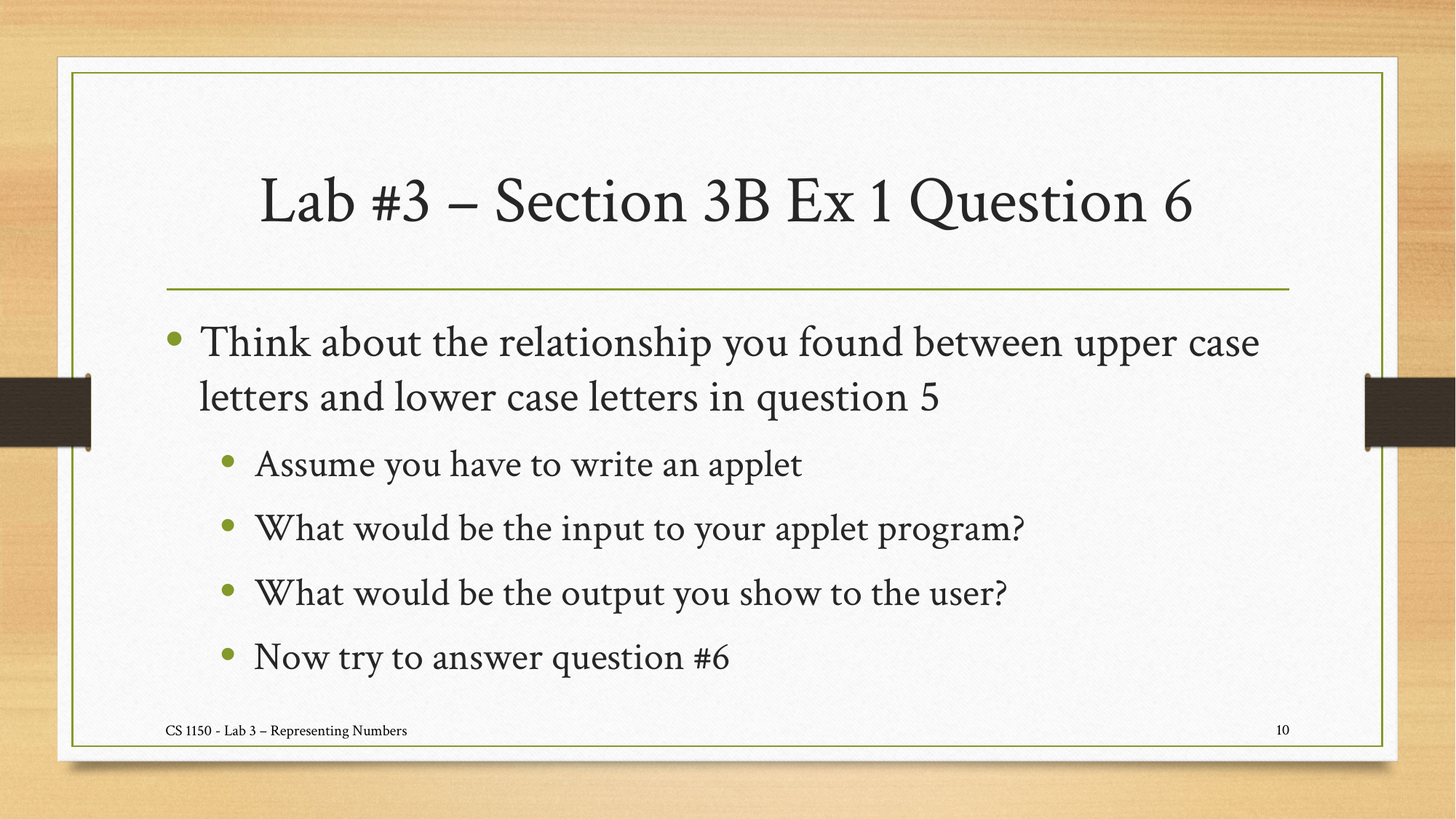

# Lab #3 – Section 3B Ex 1 Question 6
Think about the relationship you found between upper case letters and lower case letters in question 5
Assume you have to write an applet
What would be the input to your applet program?
What would be the output you show to the user?
Now try to answer question #6
CS 1150 - Lab 3 – Representing Numbers
10